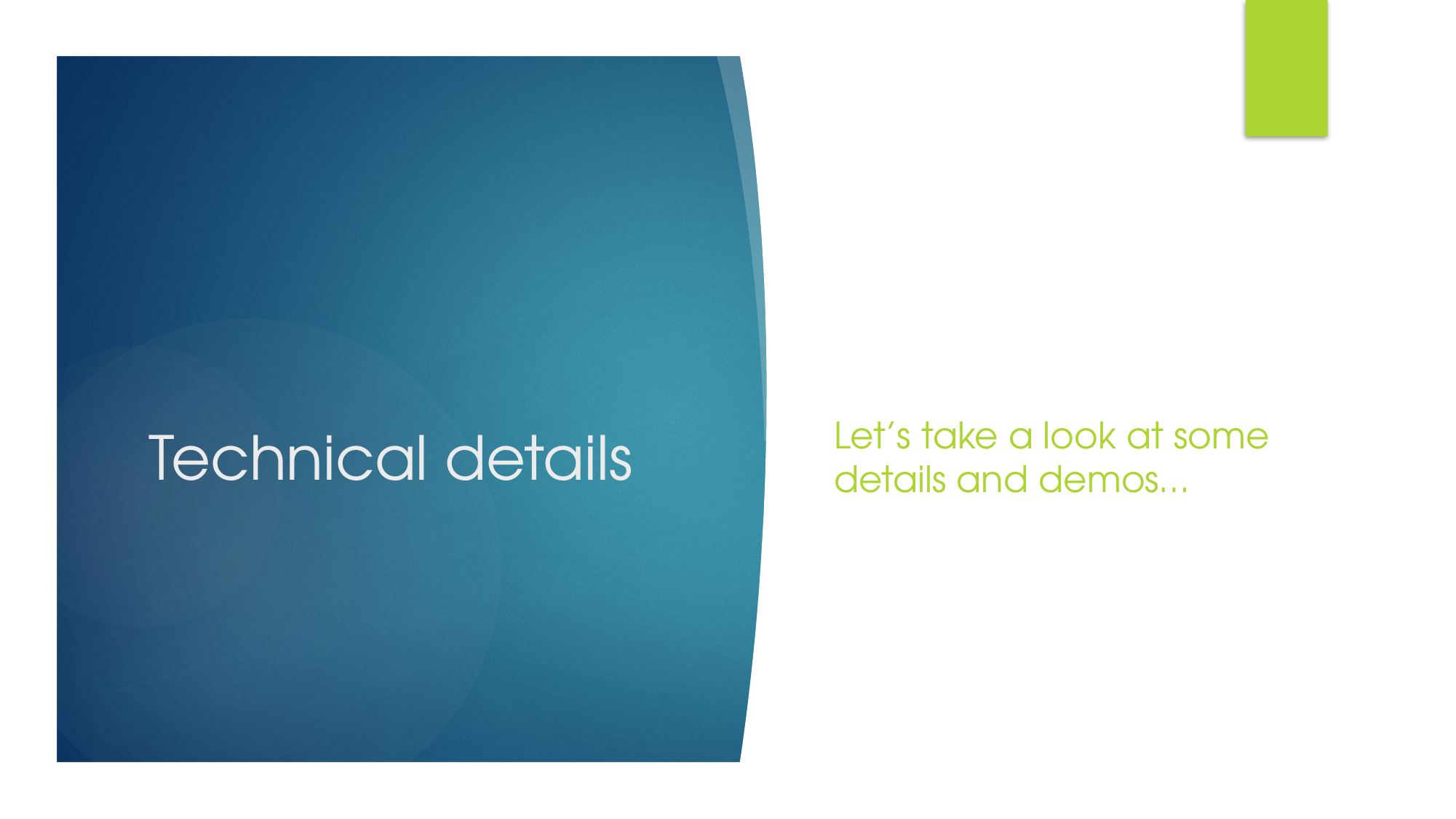

Let’s take a look at some details and demos…
# Technical details